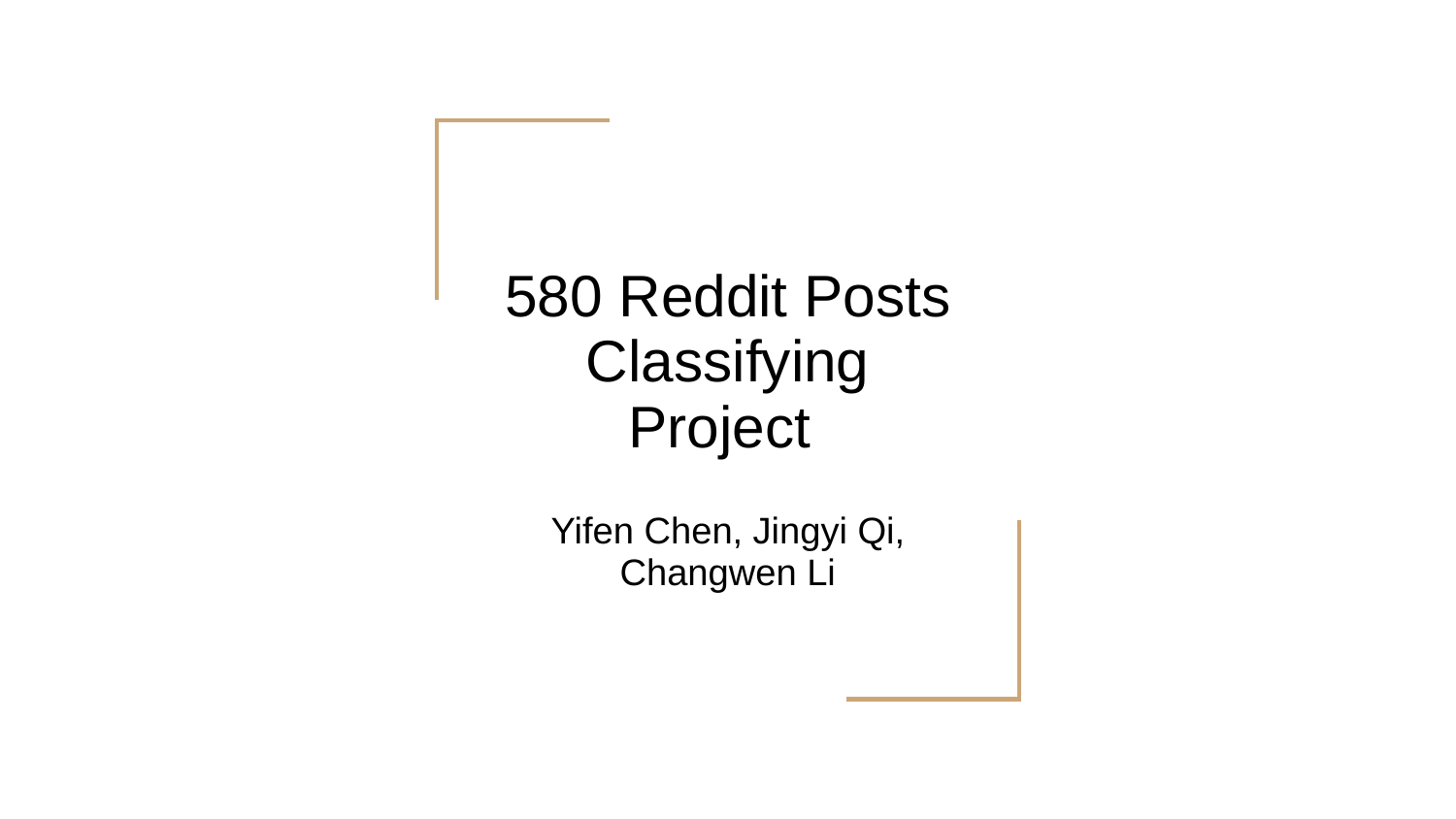

# 580 Reddit Posts Classifying Project
Yifen Chen, Jingyi Qi, Changwen Li